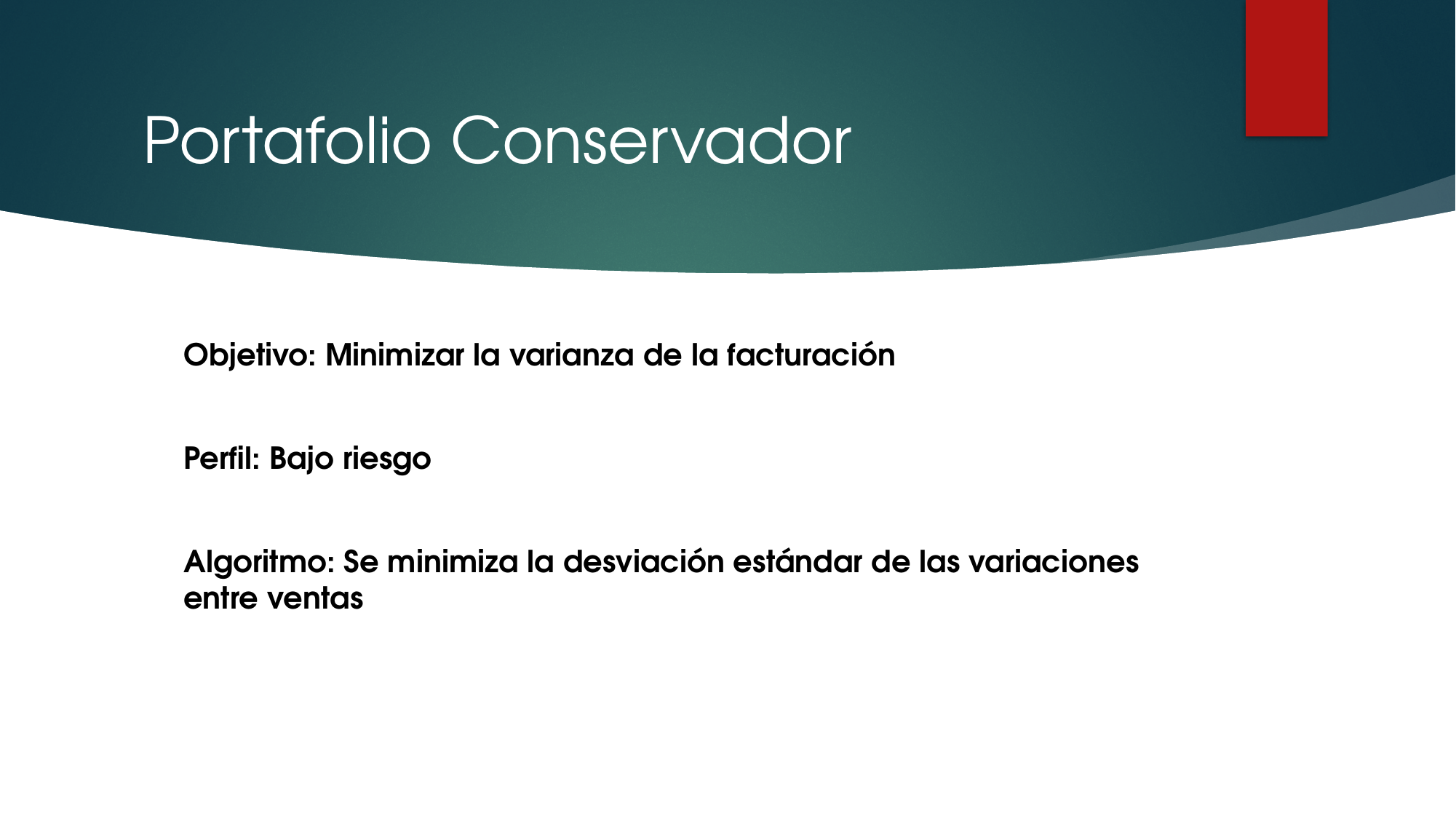

# Portafolio Conservador

Objetivo: Minimizar la varianza de la facturación

Perfil: Bajo riesgo

Algoritmo: Se minimiza la desviación estándar de las variaciones entre ventas